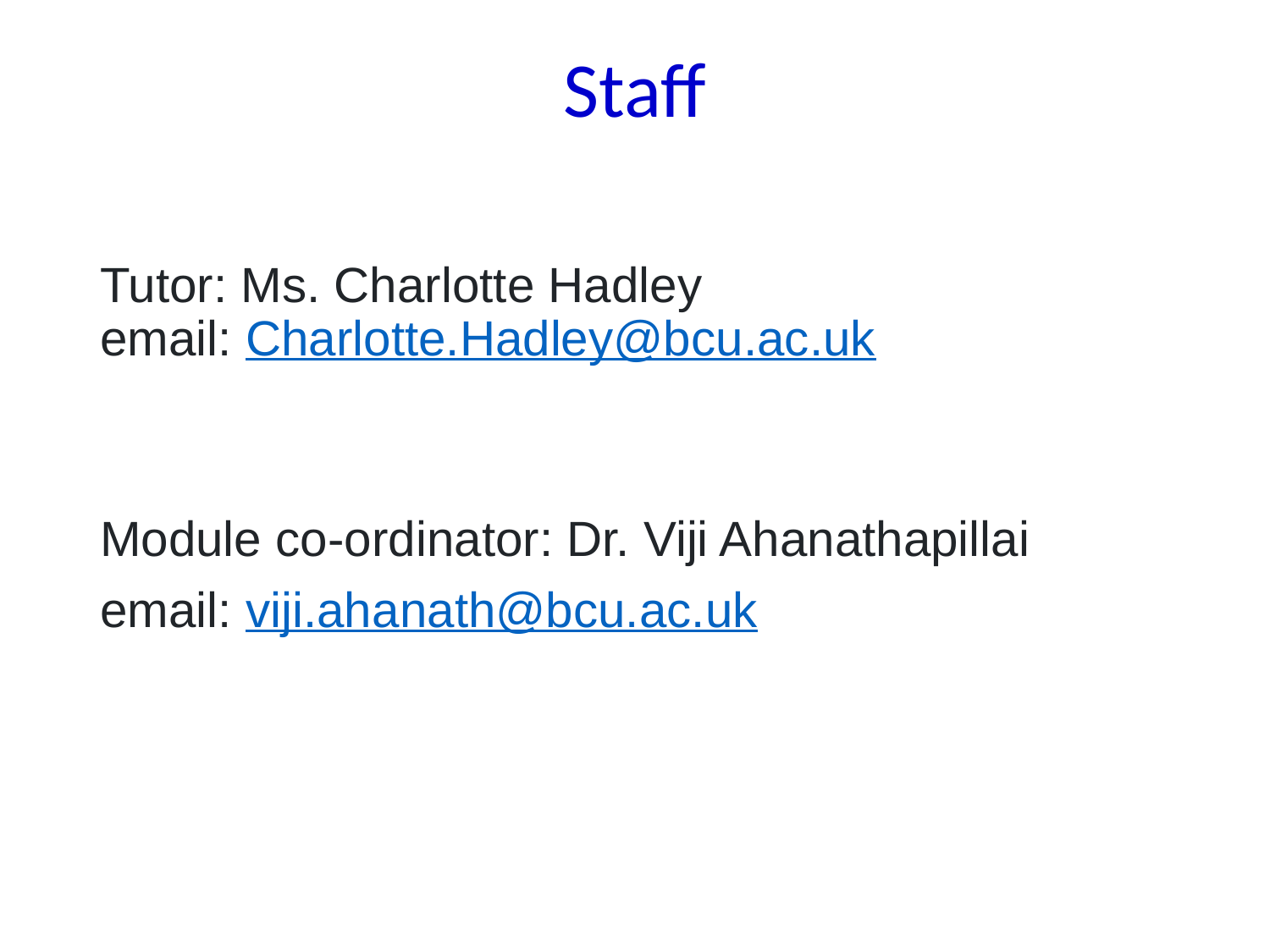

# Staff
Tutor: Ms. Charlotte Hadley 
email: Charlotte.Hadley@bcu.ac.uk

Module co-ordinator: Dr. Viji Ahanathapillai
email: viji.ahanath@bcu.ac.uk